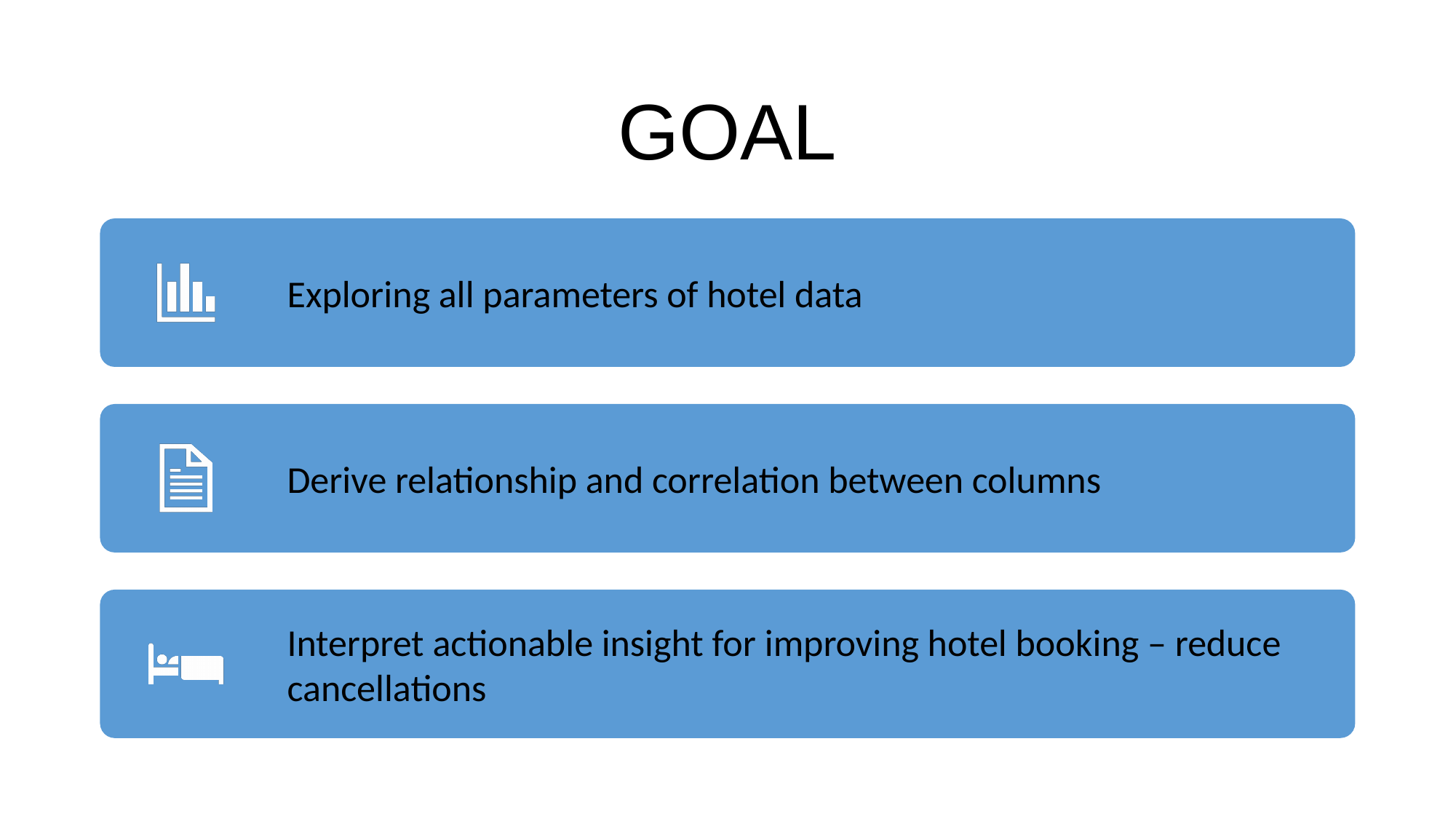

# GOAL
Exploring all parameters of hotel data
Derive relationship and correlation between columns
Interpret actionable insight for improving hotel booking – reduce cancellations